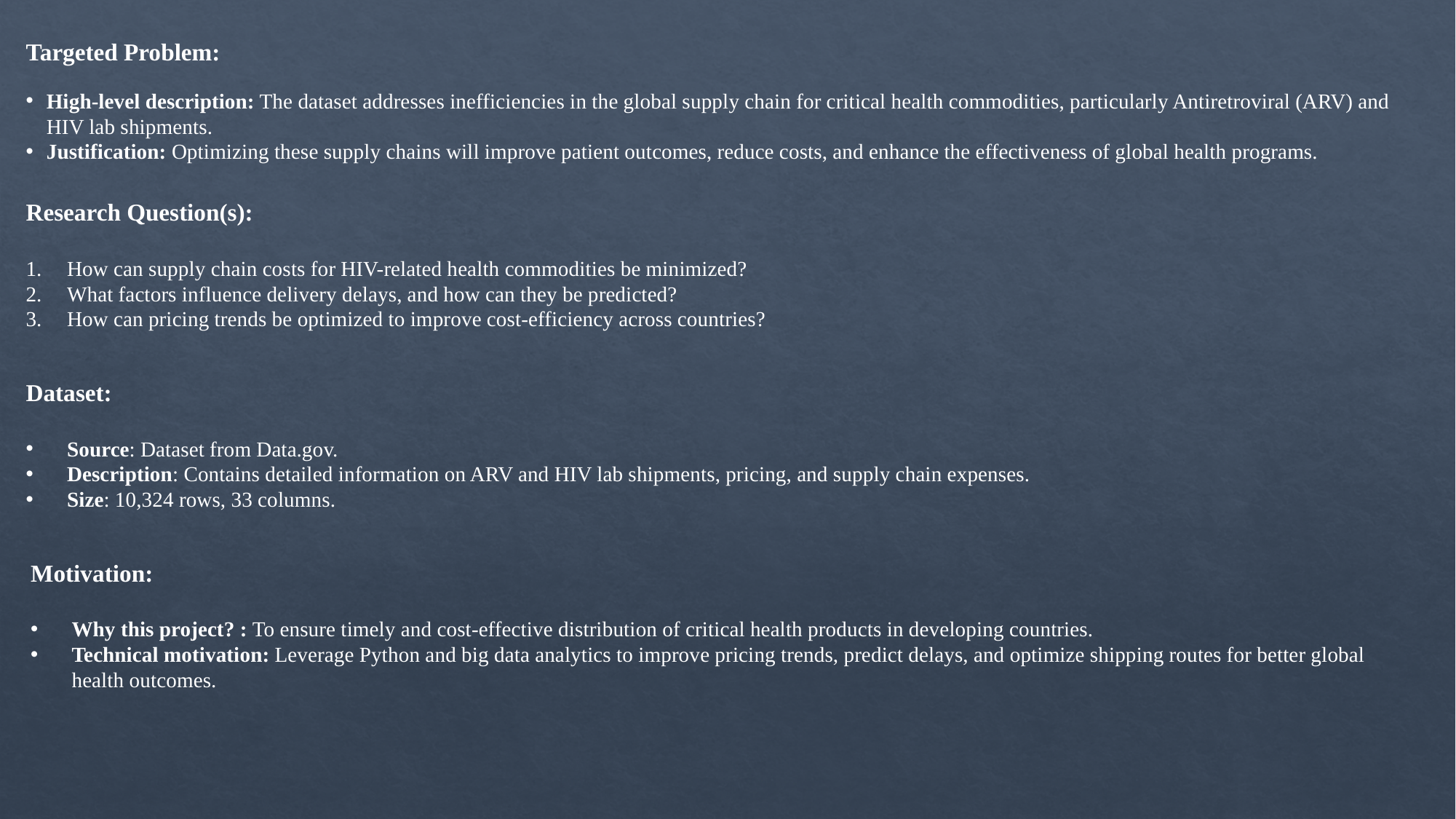

Targeted Problem:

High-level description: The dataset addresses inefficiencies in the global supply chain for critical health commodities, particularly Antiretroviral (ARV) and HIV lab shipments.
Justification: Optimizing these supply chains will improve patient outcomes, reduce costs, and enhance the effectiveness of global health programs.

Research Question(s):

How can supply chain costs for HIV-related health commodities be minimized?
What factors influence delivery delays, and how can they be predicted?
How can pricing trends be optimized to improve cost-efficiency across countries?
Dataset:

Source: Dataset from Data.gov.
Description: Contains detailed information on ARV and HIV lab shipments, pricing, and supply chain expenses.
Size: 10,324 rows, 33 columns.
Motivation:

Why this project? : To ensure timely and cost-effective distribution of critical health products in developing countries.
Technical motivation: Leverage Python and big data analytics to improve pricing trends, predict delays, and optimize shipping routes for better global health outcomes.